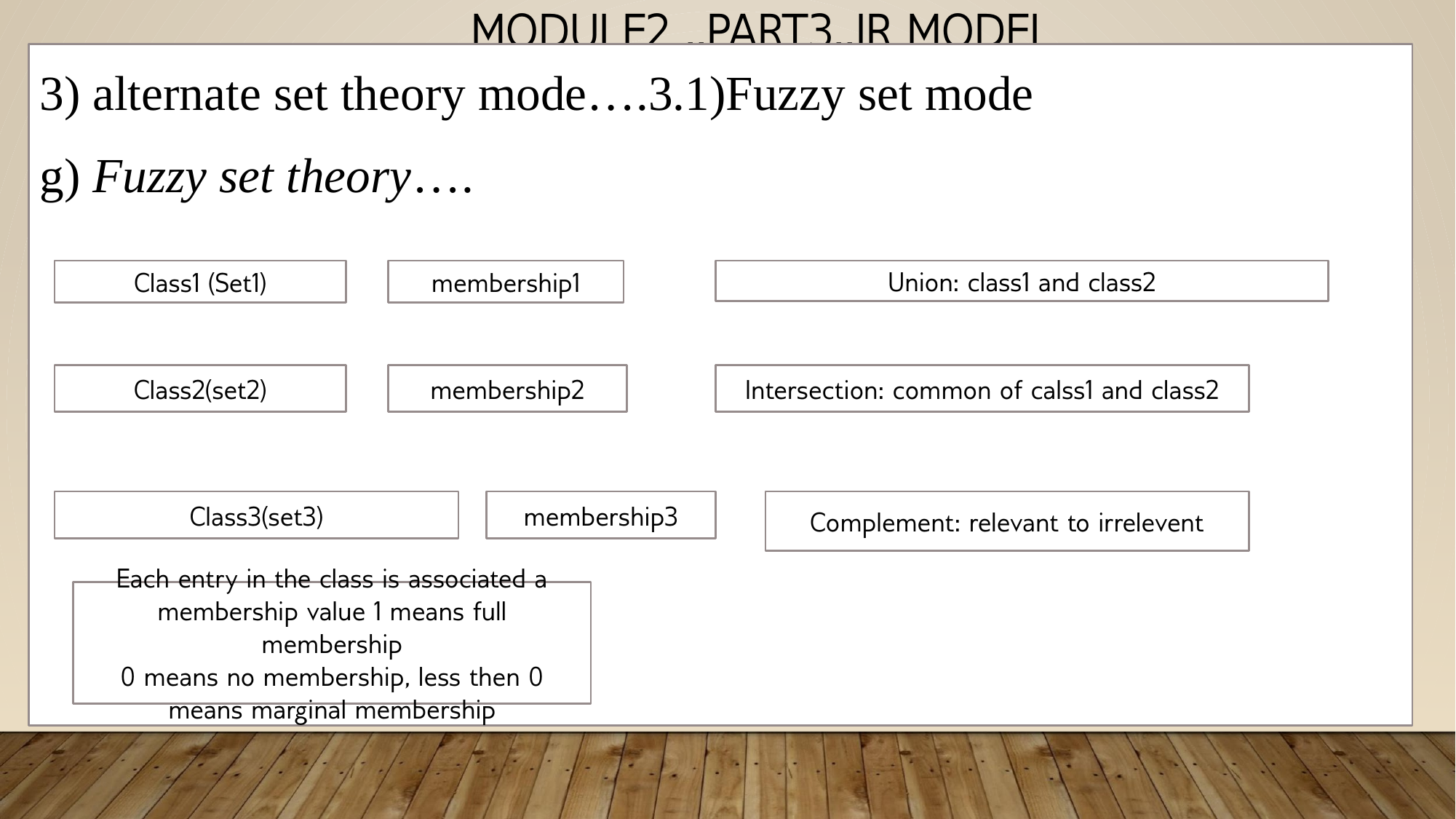

# MODULE2 ..PART3..IR MODEL
3) alternate set theory mode….3.1)Fuzzy set mode
g) Fuzzy set theory….

Class1 (Set1)
membership1
Union: class1 and class2
Class2(set2)
membership2
Intersection: common of calss1 and class2
Class3(set3)
membership3
Complement: relevant to irrelevent
Each entry in the class is associated a membership value 1 means full membership
0 means no membership, less then 0 means marginal membership